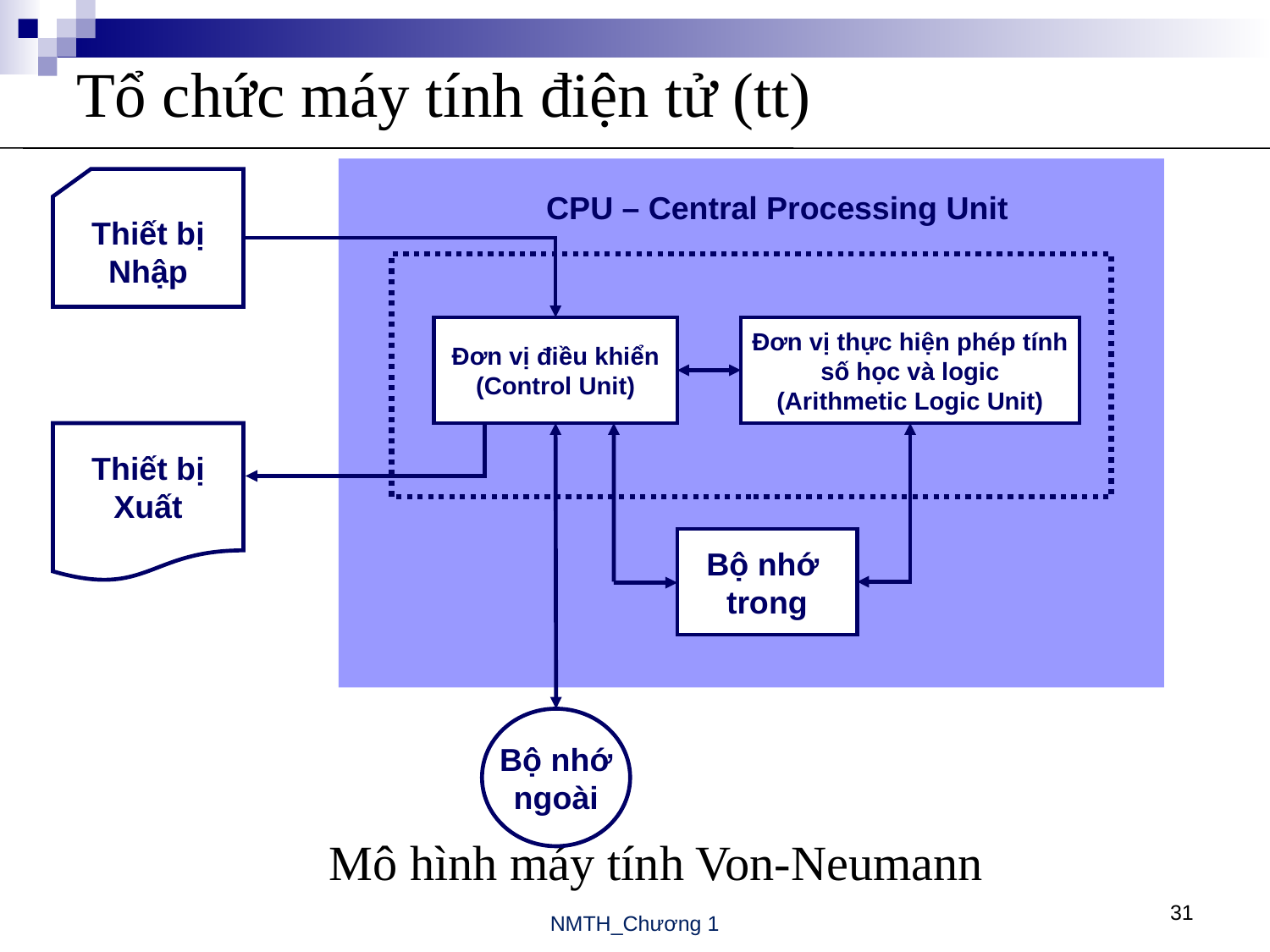

# Tổ chức máy tính điện tử (tt)

Thiết bị
Nhập
CPU – Central Processing Unit

Đơn vị điều khiển
(Control Unit)
Đơn vị thực hiện phép tính
số học và logic
(Arithmetic Logic Unit)
Thiết bị
Xuất

Bộ nhớ
trong
Bộ nhớ
ngoài
Mô hình máy tính Von-Neumann
31
NMTH_Chương 1